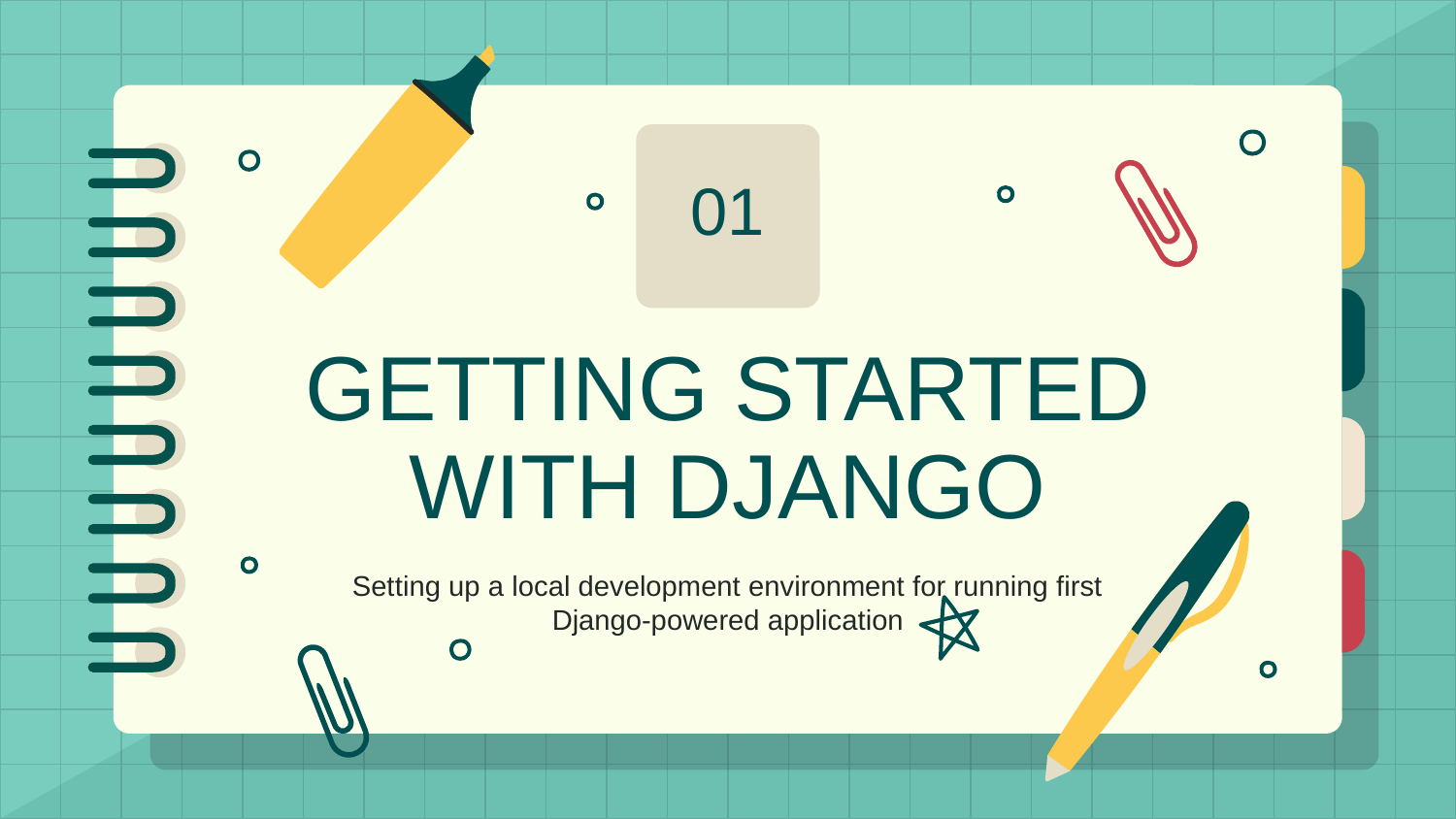

01

# GETTING STARTED WITH DJANGO

Setting up a local development environment for running first Django-powered application